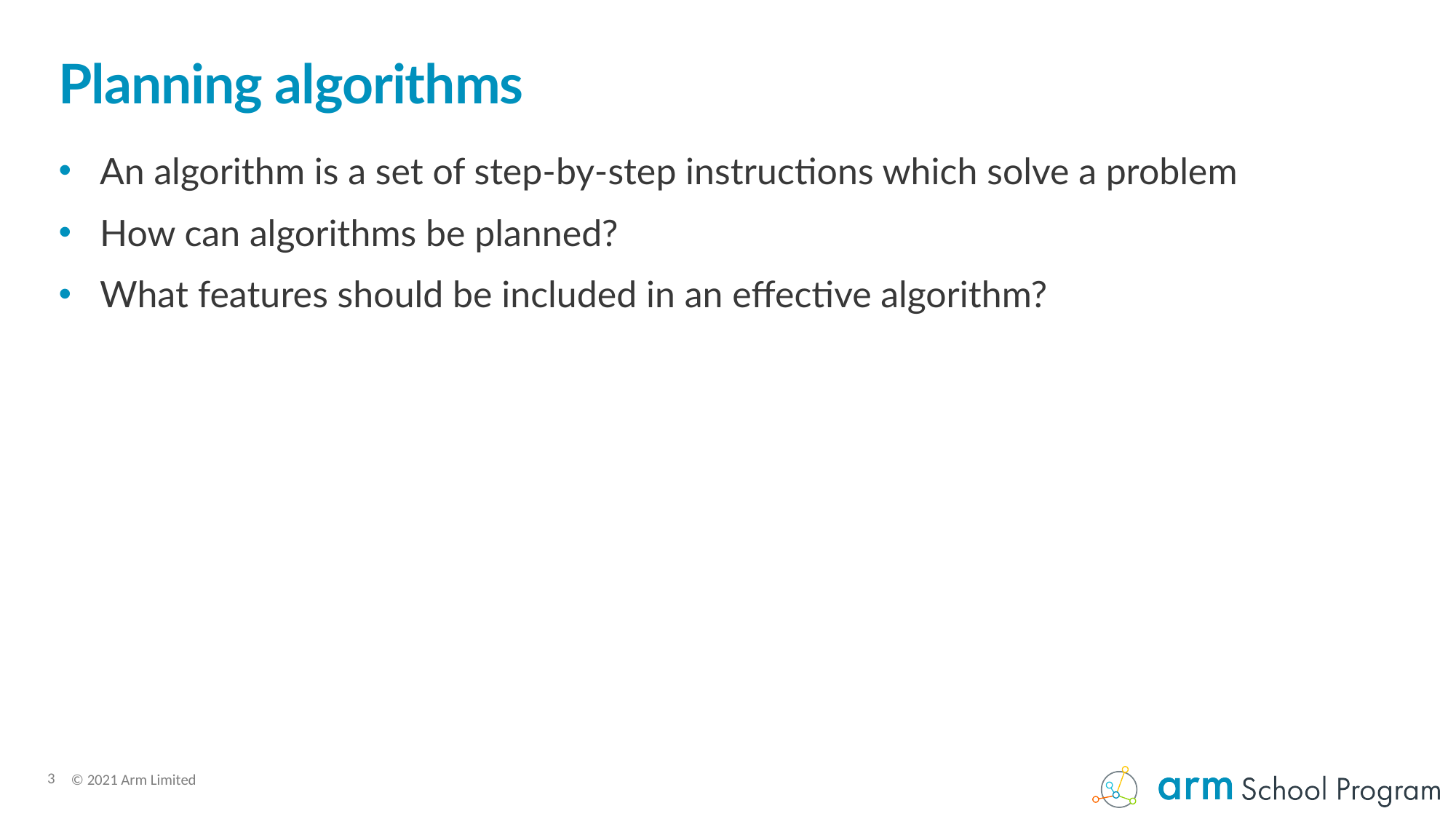

# Planning algorithms
An algorithm is a set of step-by-step instructions which solve a problem
How can algorithms be planned?
What features should be included in an effective algorithm?